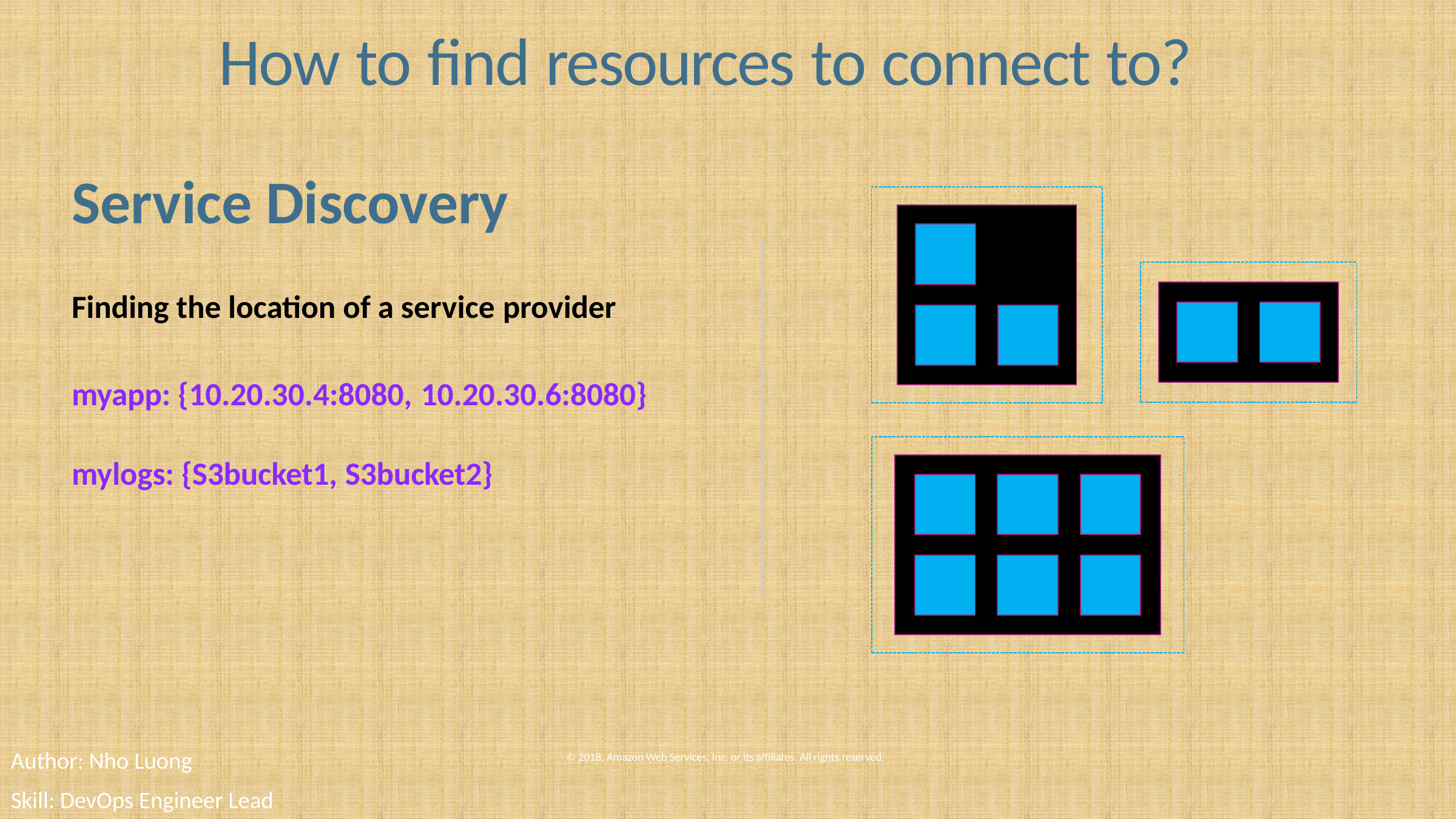

# How to find resources to connect to?
Service Discovery

Finding the location of a service provider

myapp: {10.20.30.4:8080, 10.20.30.6:8080}

mylogs: {S3bucket1, S3bucket2}

Author: Nho Luong
Skill: DevOps Engineer Lead
© 2018, Amazon Web Services, Inc. or its affiliates. All rights reserved.